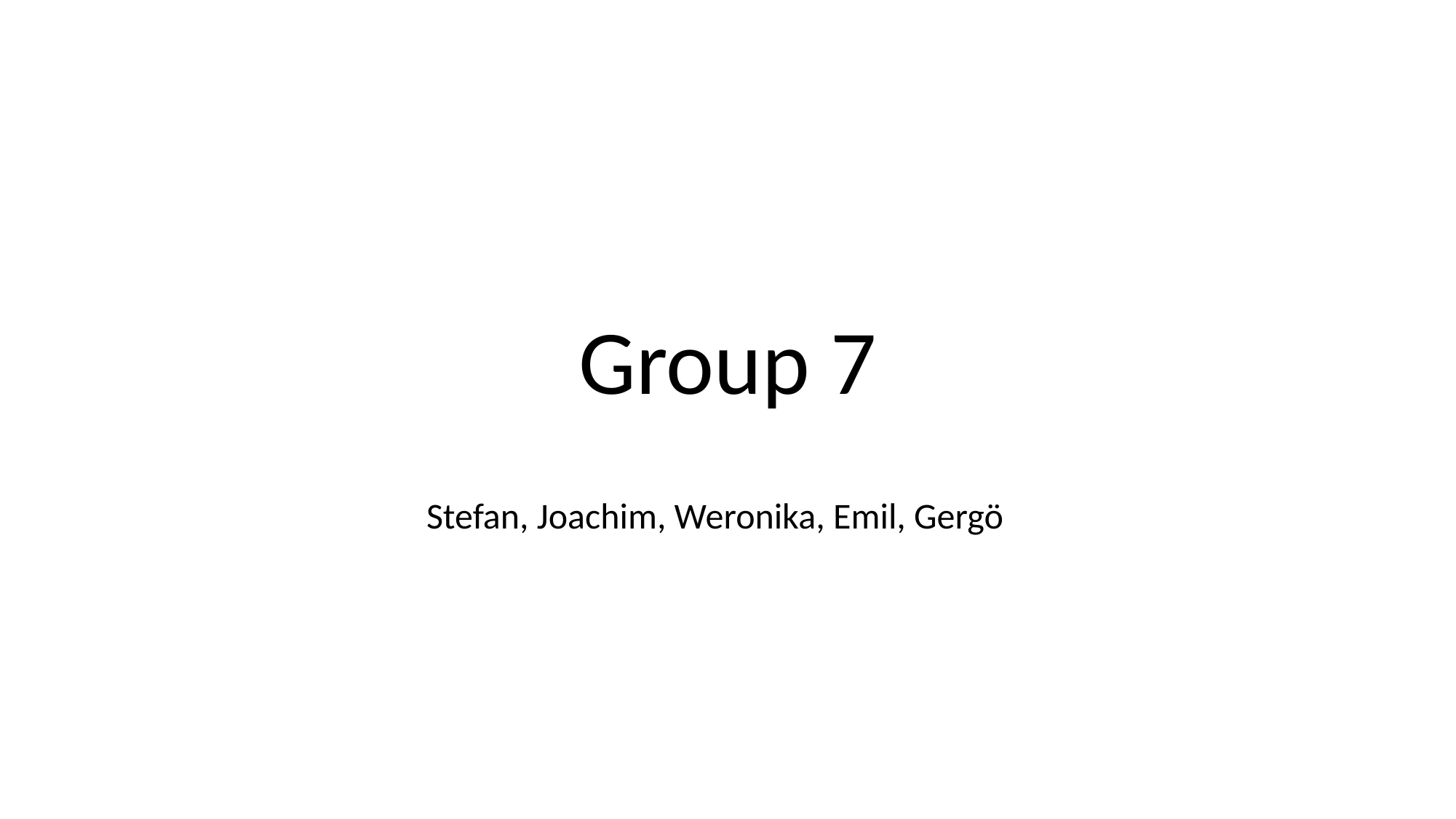

# Group 7
Stefan, Joachim, Weronika, Emil, Gergö